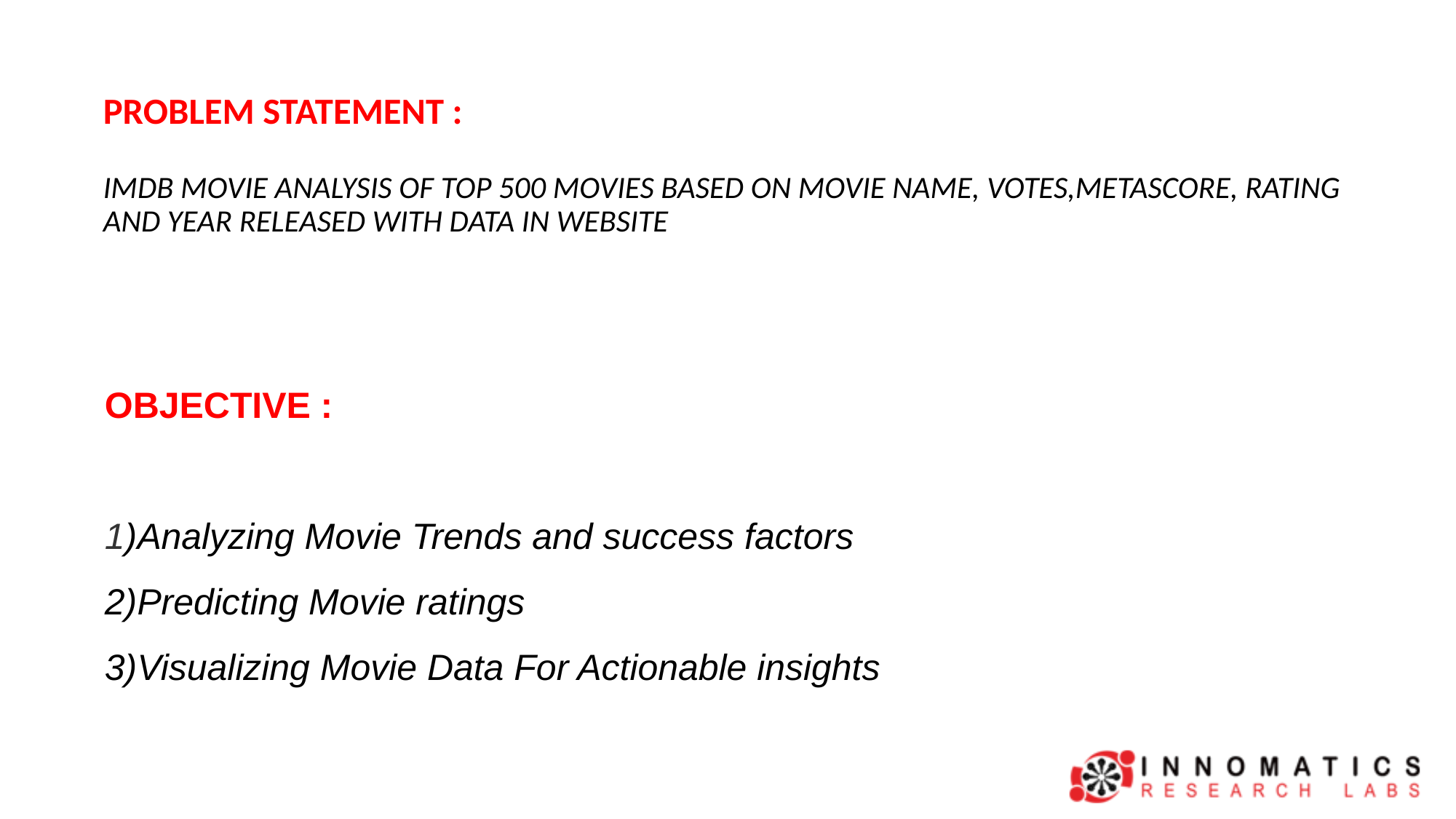

# PROBLEM STATEMENT : IMDB MOVIE ANALYSIS OF TOP 500 MOVIES BASED ON MOVIE NAME, VOTES,METASCORE, RATING AND YEAR RELEASED WITH DATA IN WEBSITE
OBJECTIVE :

1)Analyzing Movie Trends and success factors
2)Predicting Movie ratings
3)Visualizing Movie Data For Actionable insights